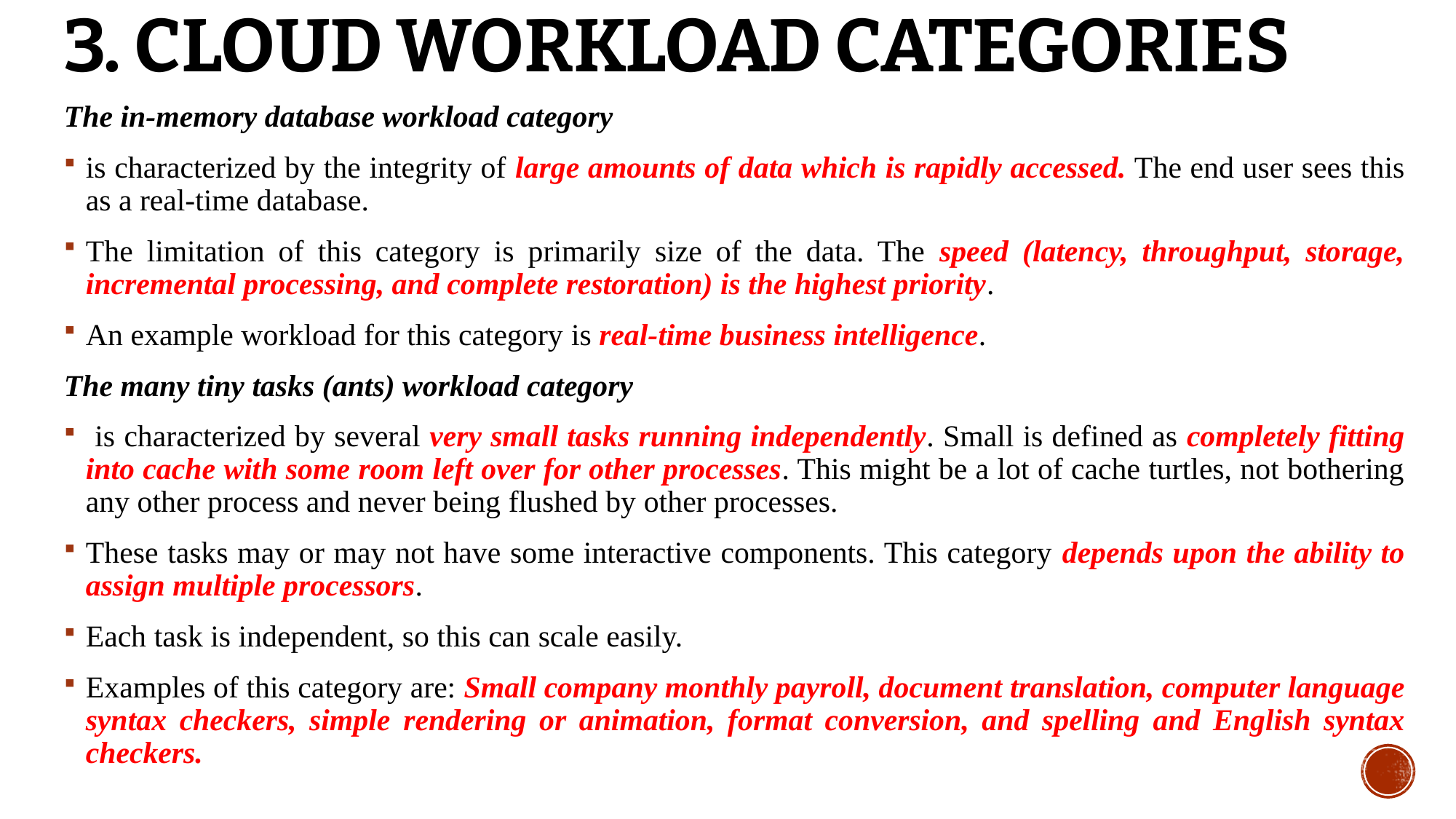

# 3. Cloud Workload Categories
The in‑memory database workload category
is characterized by the integrity of large amounts of data which is rapidly accessed. The end user sees this as a real‑time database.
The limitation of this category is primarily size of the data. The speed (latency, throughput, storage, incremental processing, and complete restoration) is the highest priority.
An example workload for this category is real‑time business intelligence.
The many tiny tasks (ants) workload category
 is characterized by several very small tasks running independently. Small is defined as completely fitting into cache with some room left over for other processes. This might be a lot of cache turtles, not bothering any other process and never being flushed by other processes.
These tasks may or may not have some interactive components. This category depends upon the ability to assign multiple processors.
Each task is independent, so this can scale easily.
Examples of this category are: Small company monthly payroll, document translation, computer language syntax checkers, simple rendering or animation, format conversion, and spelling and English syntax checkers.